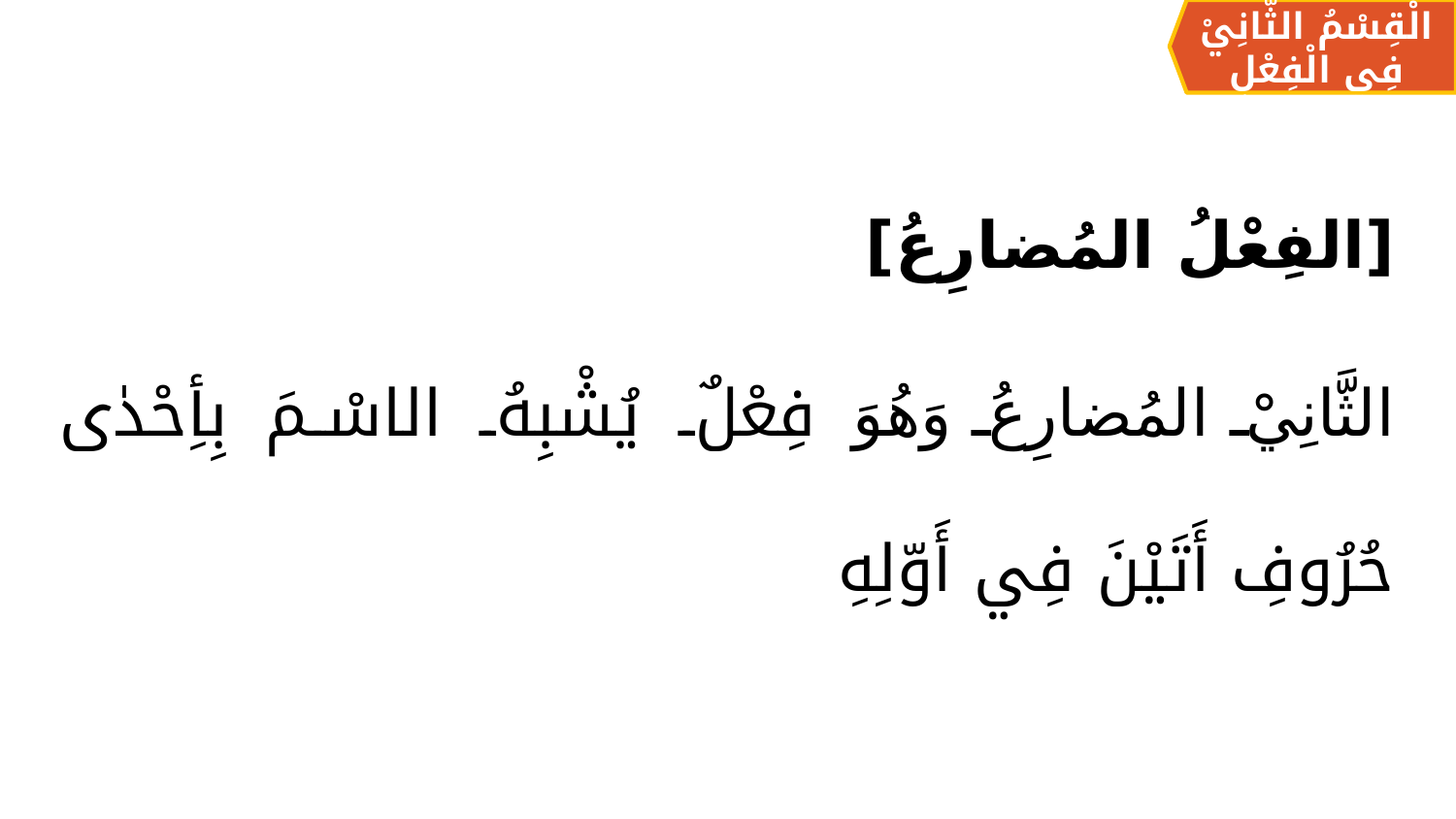

الْقِسْمُ الثَّانِيْ فِي الْفِعْلِ
[الفِعْلُ المُضارِعُ]
الثَّانِيْ المُضارِعُ وَهُوَ فِعْلٌ يُشْبِهُ الاسْمَ بِأِحْدٰی حُرُوفِ أَتَيْنَ فِي أَوّلِهِ